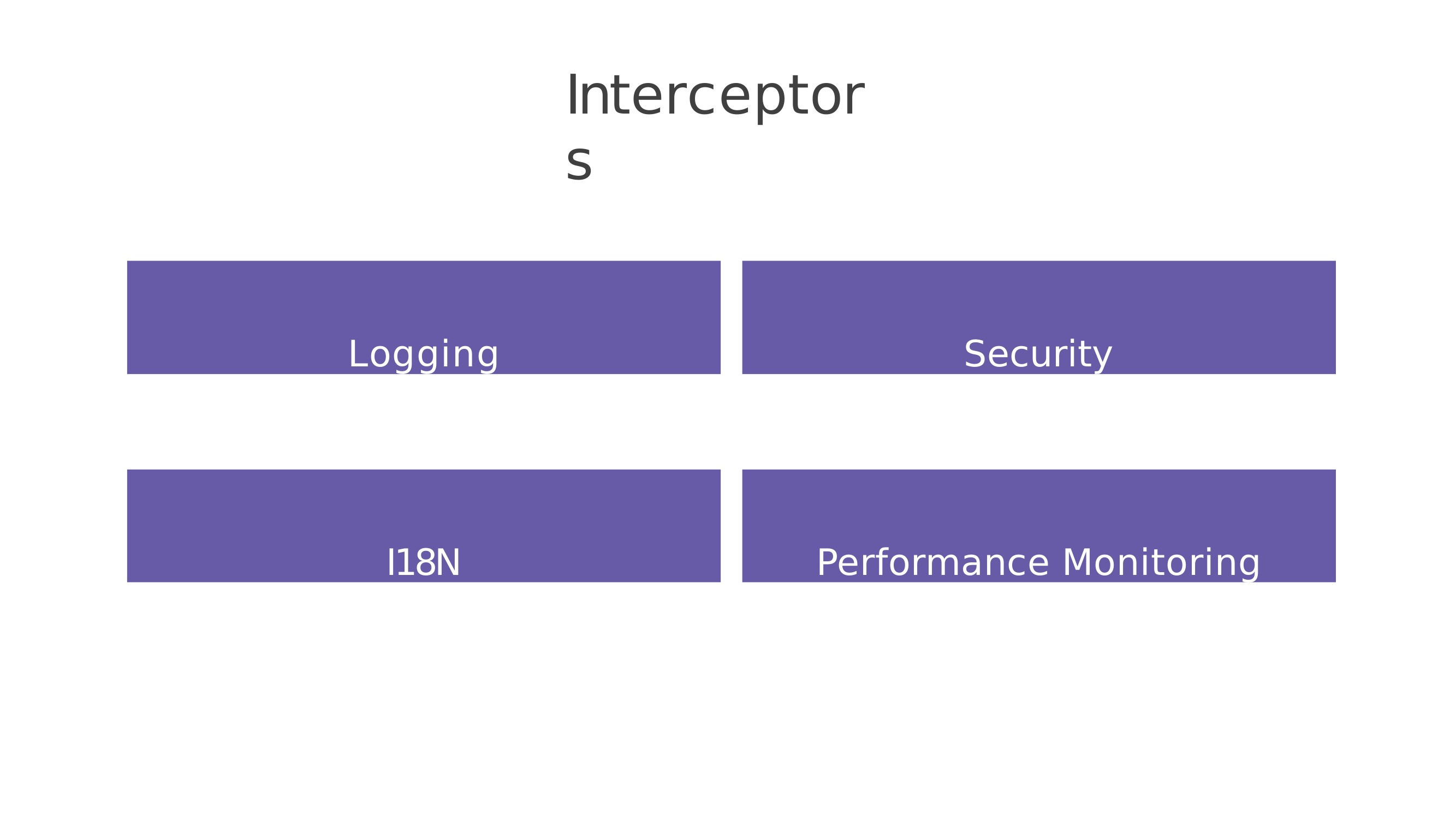

# Interceptors

Logging

Security

I18N

Performance Monitoring
4